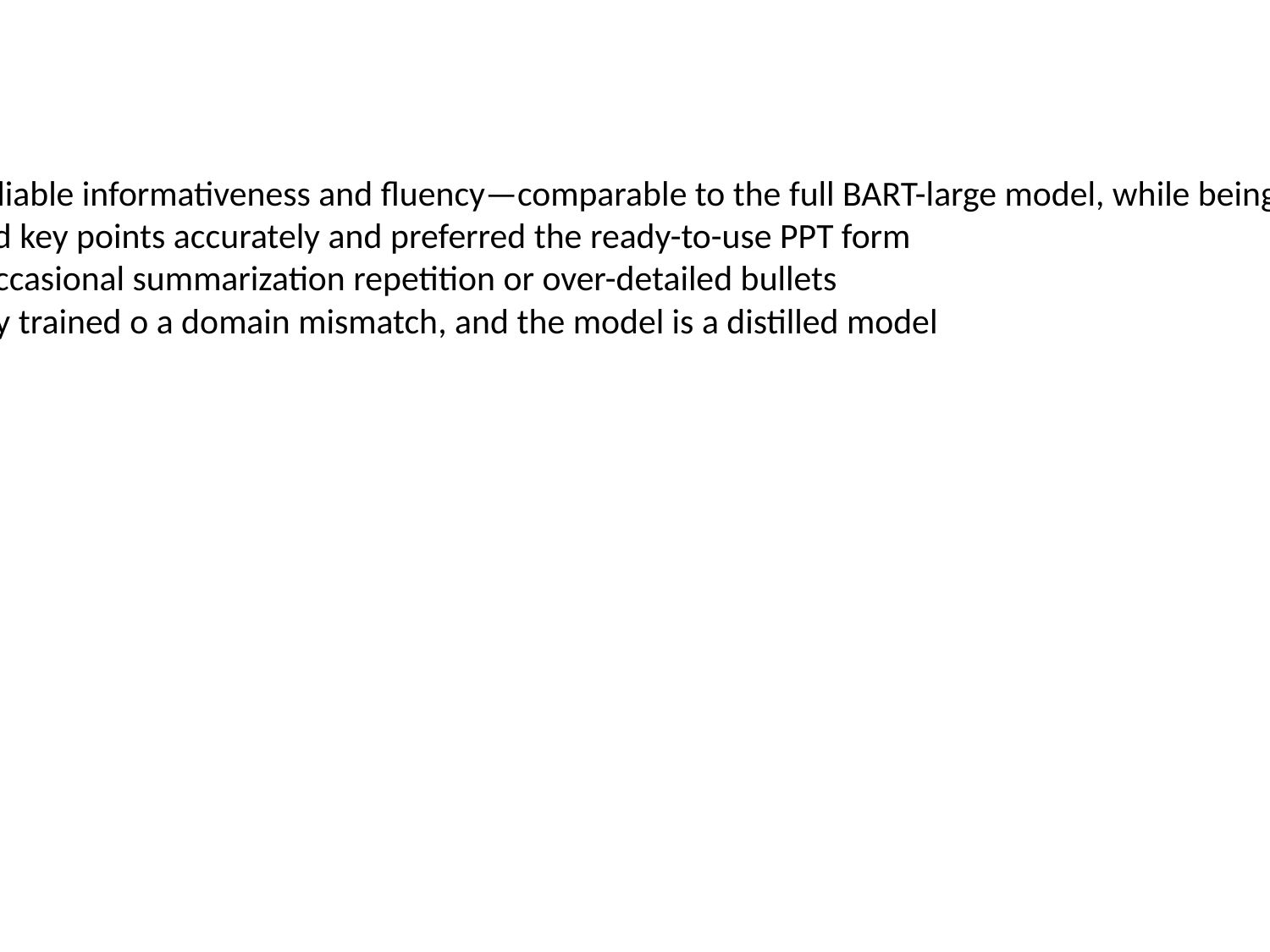

These scores indicate reliable informativeness and fluency—comparable to the full BART-large model, while being 24% faster in inference
The PPT format captured key points accurately and preferred the ready-to-use PPT form
Minor issues included occasional summarization repetition or over-detailed bullets
The model was originally trained o a domain mismatch, and the model is a distilled model